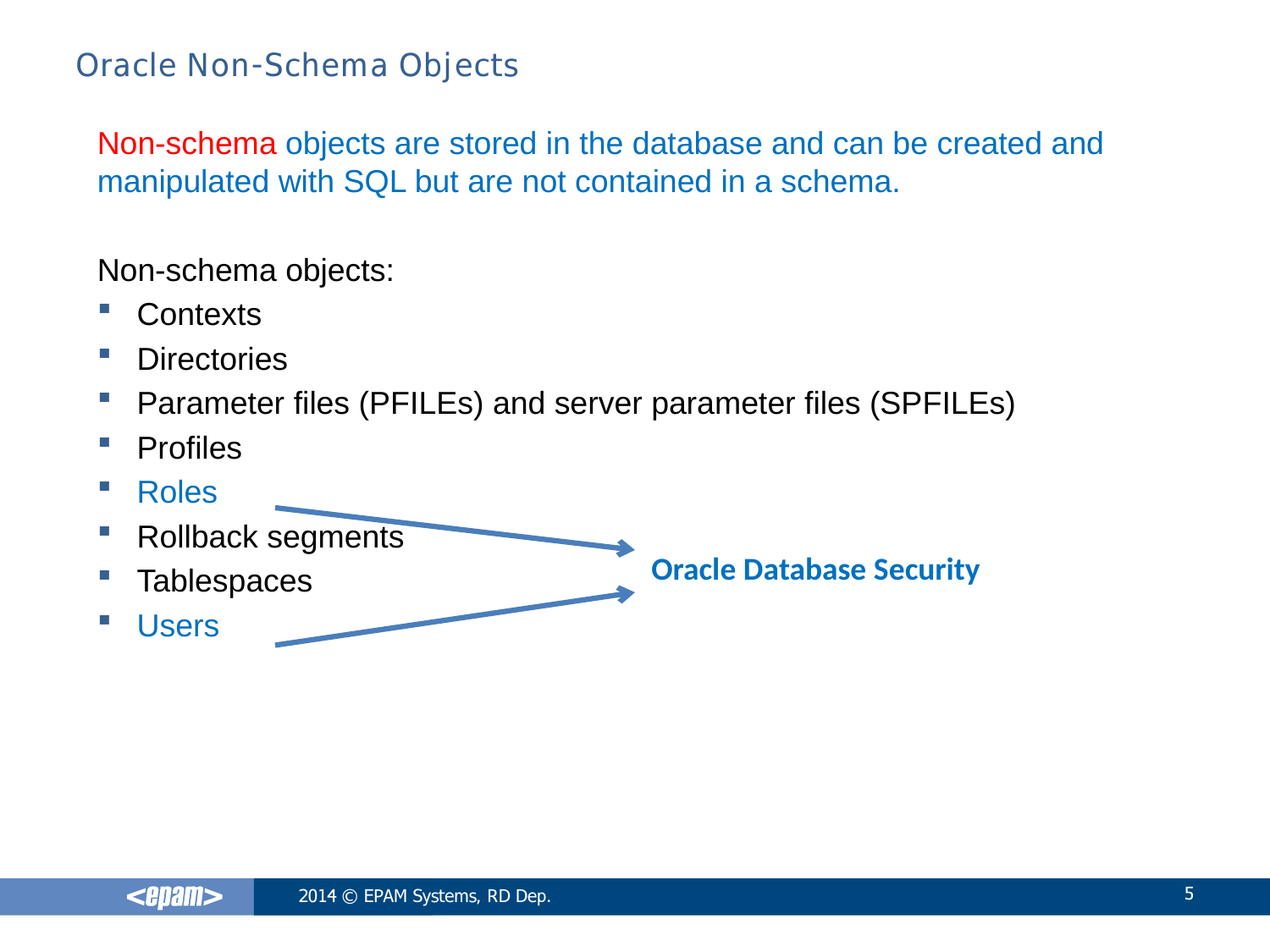

# Oracle Non-Schema Objects
Non-schema objects are stored in the database and can be created and manipulated with SQL but are not contained in a schema.

Non-schema objects:
Contexts
Directories
Parameter files (PFILEs) and server parameter files (SPFILEs)
Profiles
Roles
Rollback segments
Tablespaces
Users
Oracle Database Security
5
2014 © EPAM Systems, RD Dep.